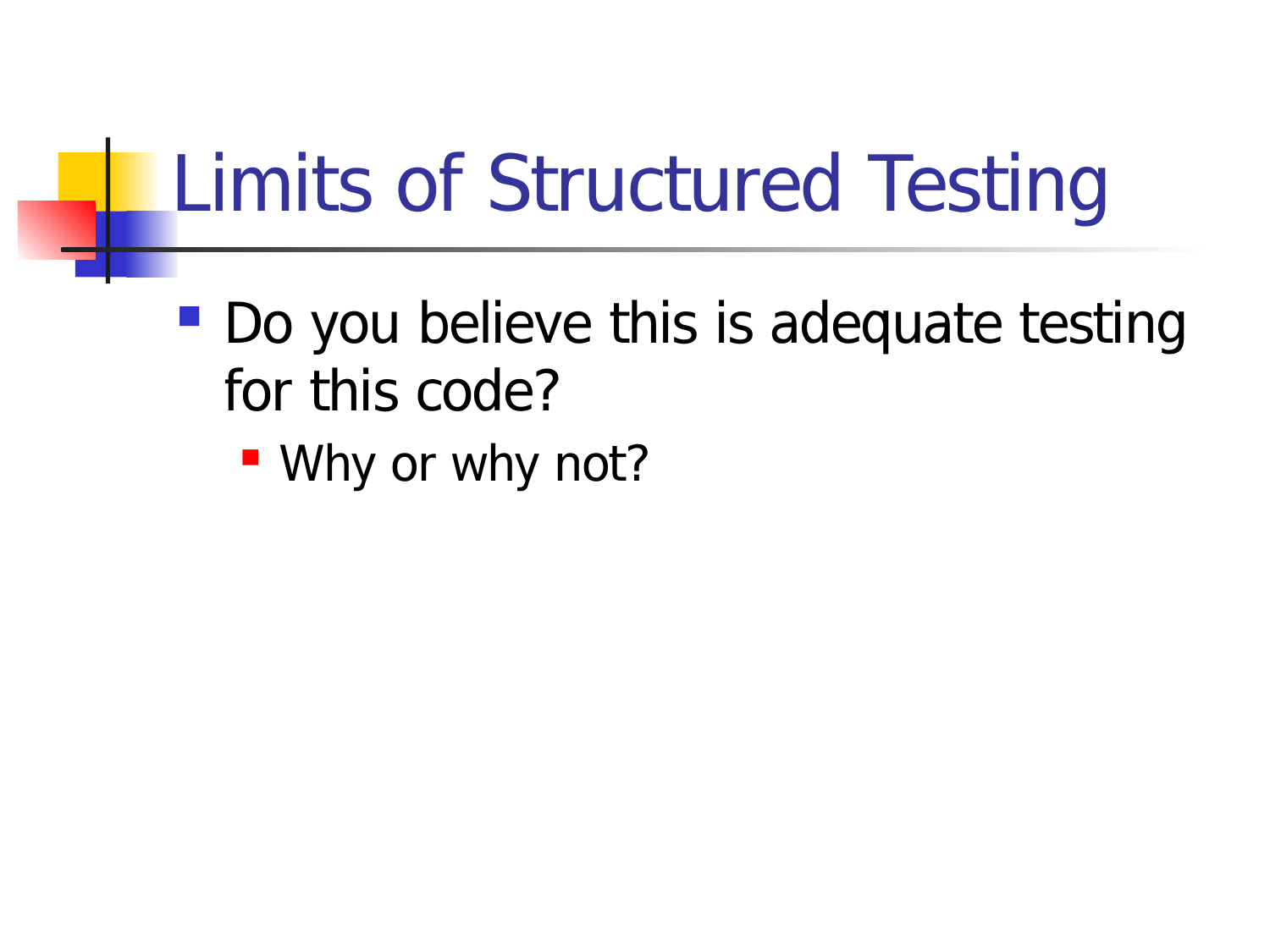

# Limits of Structured Testing
Do you believe this is adequate testing for this code?
Why or why not?